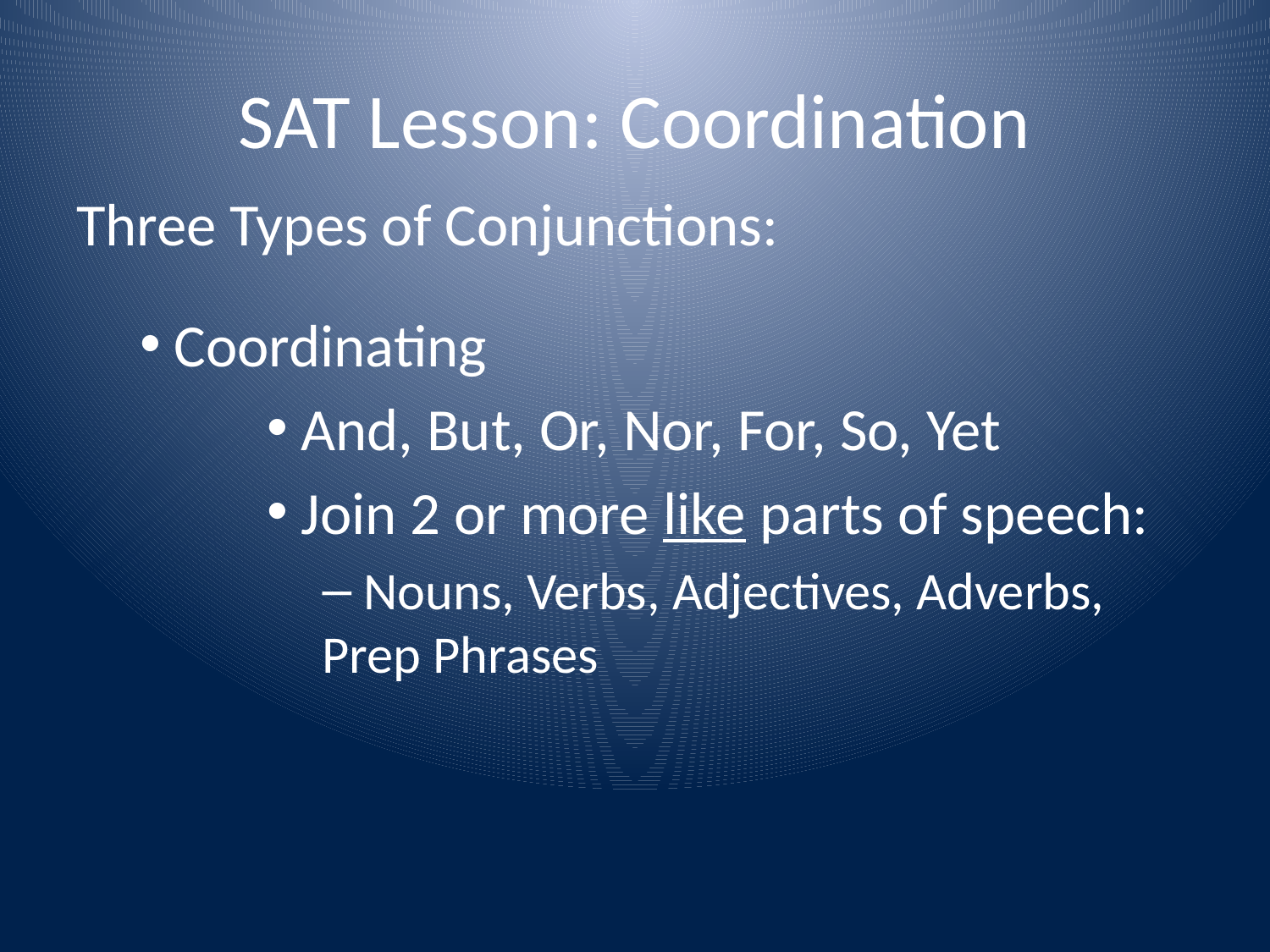

# SAT Lesson: Coordination
Three Types of Conjunctions:

 Coordinating
 And, But, Or, Nor, For, So, Yet
 Join 2 or more like parts of speech:
 Nouns, Verbs, Adjectives, Adverbs, Prep Phrases